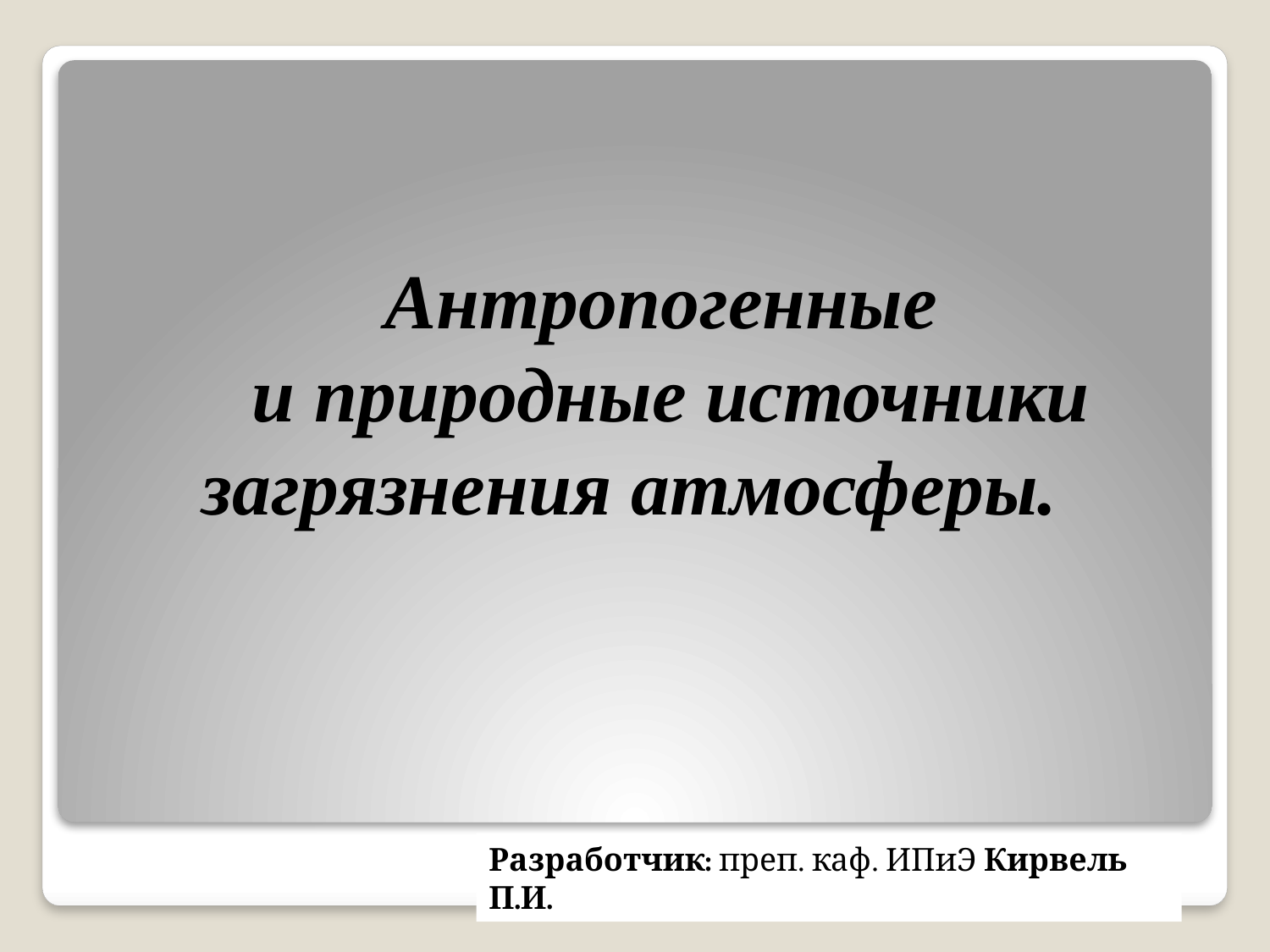

Антропогенные
и природные источники загрязнения атмосферы.

Разработчик: преп. каф. ИПиЭ Кирвель П.И.